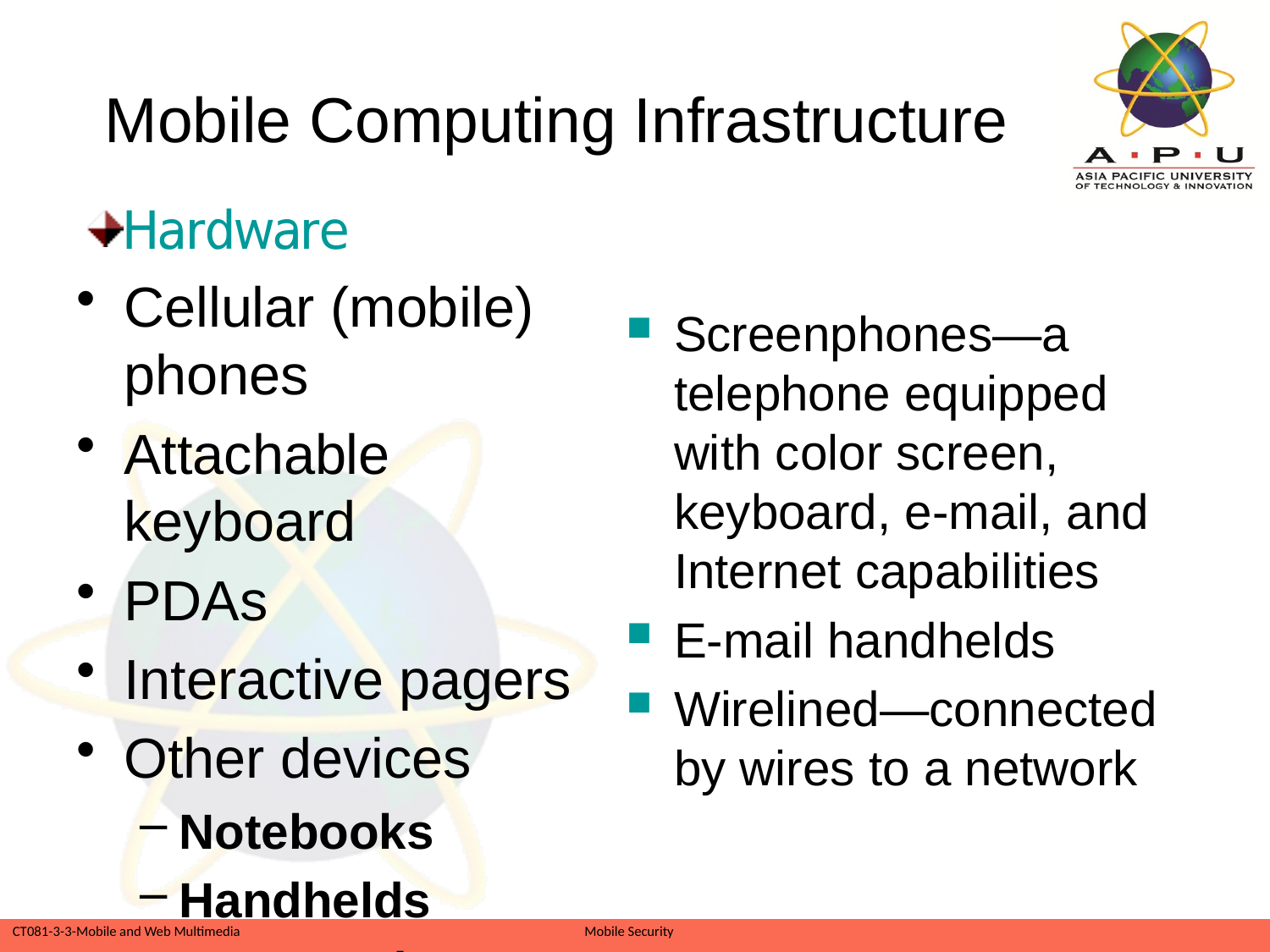

# Mobile Computing Infrastructure
Hardware
Cellular (mobile) phones
Attachable keyboard
PDAs
Interactive pagers
Other devices
Notebooks
Handhelds
Smartpads
Screenphones—a telephone equipped with color screen,  keyboard, e-mail, and Internet capabilities
E-mail handhelds
Wirelined—connected by wires to a network